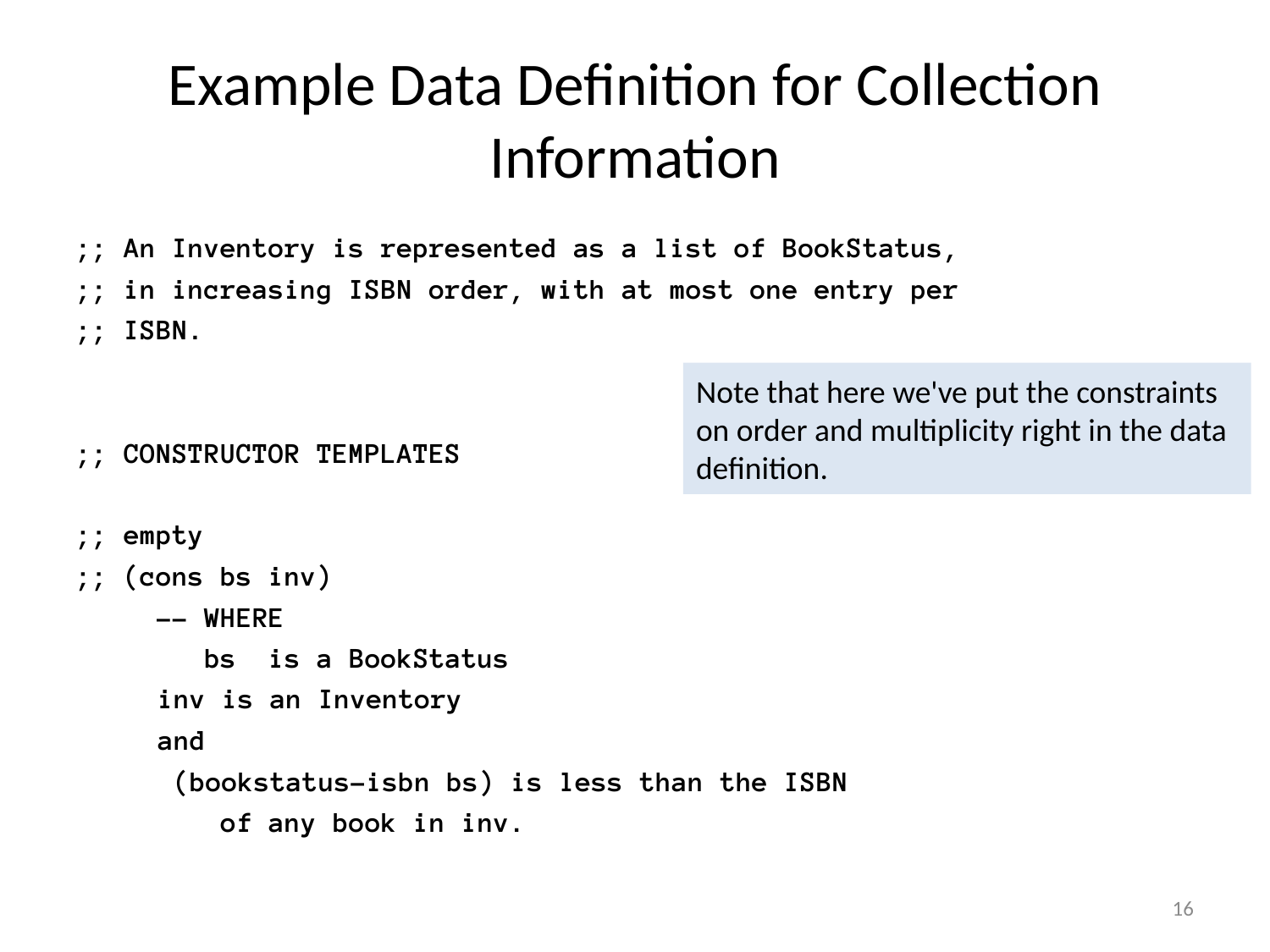

# Example Data Definition for Collection Information
;; An Inventory is represented as a list of BookStatus,
;; in increasing ISBN order, with at most one entry per
;; ISBN.

;; CONSTRUCTOR TEMPLATES

;; empty
;; (cons bs inv)
     -- WHERE
        bs  is a BookStatus
	 inv is an Inventory
	 and
	  (bookstatus-isbn bs) is less than the ISBN
         of any book in inv.
Note that here we've put the constraints on order and multiplicity right in the data definition.
16